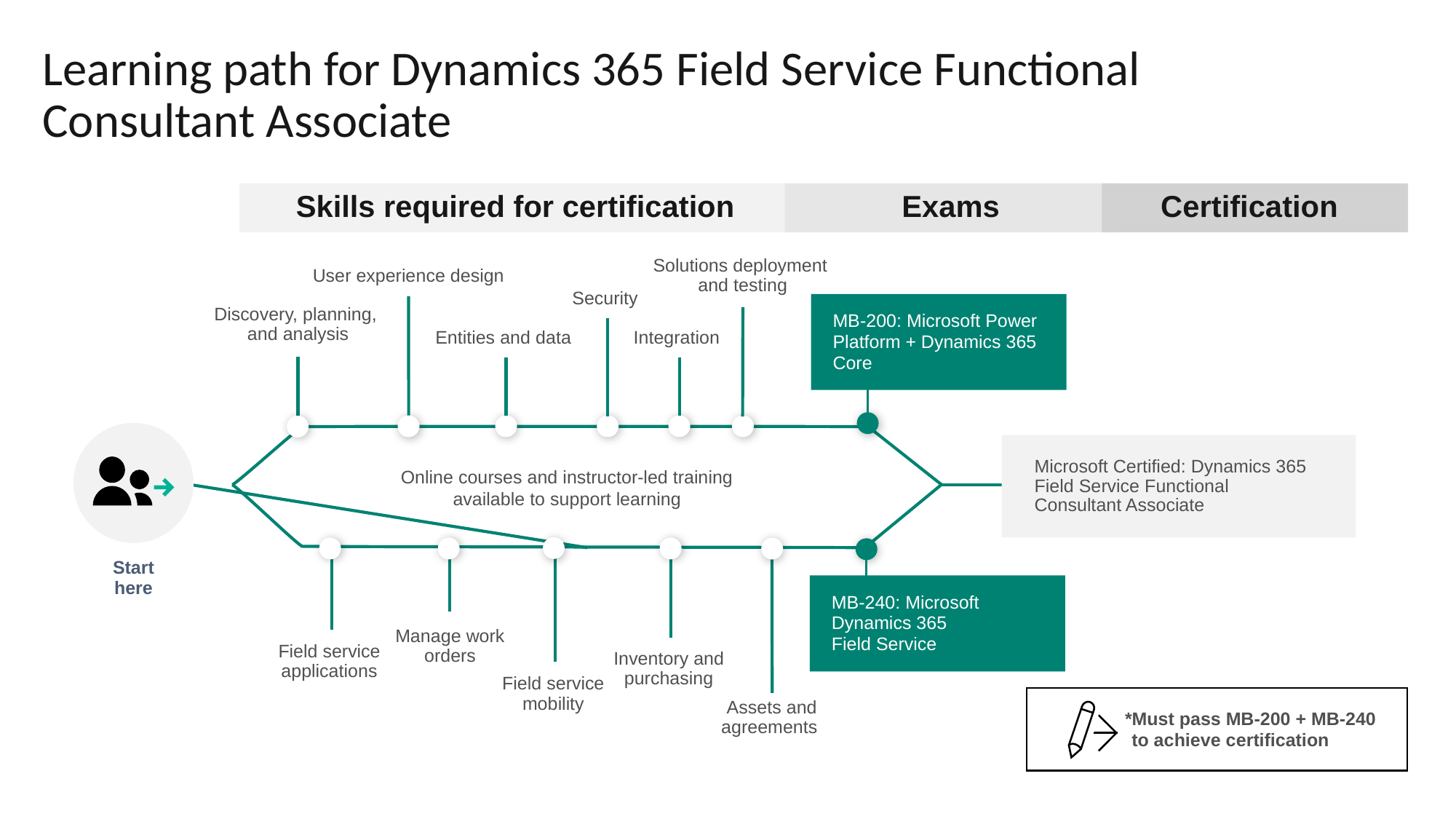

# Learning path for Dynamics 365 Field Service Functional Consultant Associate

Skills required for certification
Exams
Certification
Solutions deployment
and testing

User experience design

Security

MB-200: Microsoft Power Platform + Dynamics 365 Core

Discovery, planning,
and analysis

Entities and data

Integration

Microsoft Certified: Dynamics 365
Field Service Functional
Consultant Associate
Online courses and instructor-led training available to support learning

Field service mobility

Field service
applications

Manage work orders

Inventory and purchasing

Assets and agreements

MB-240: Microsoft Dynamics 365
Field Service
Start here
*Must pass MB-200 + MB-240
to achieve certification

Skills required for certification
Exams